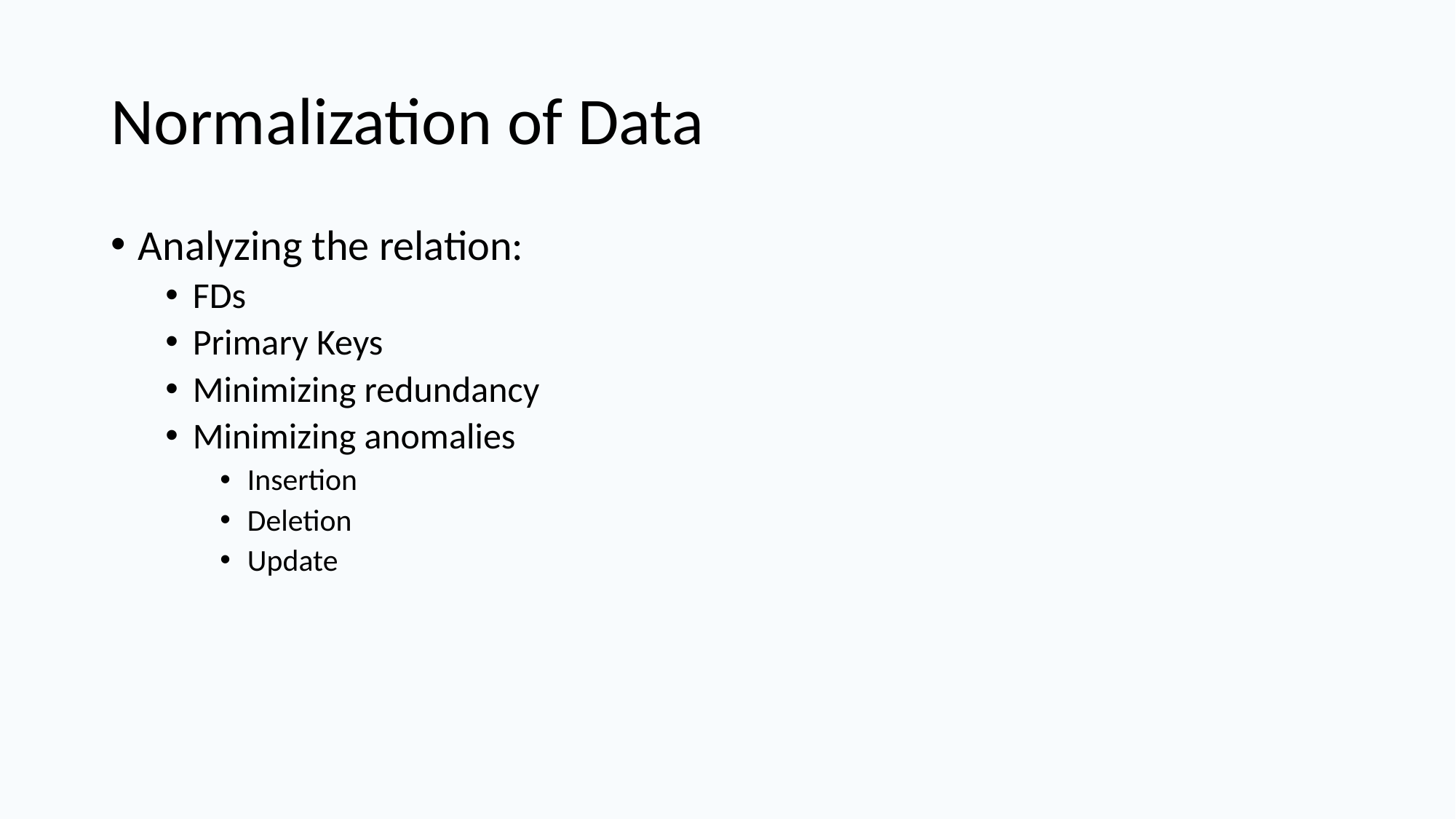

# Normalization of Data
Analyzing the relation:
FDs
Primary Keys
Minimizing redundancy
Minimizing anomalies
Insertion
Deletion
Update